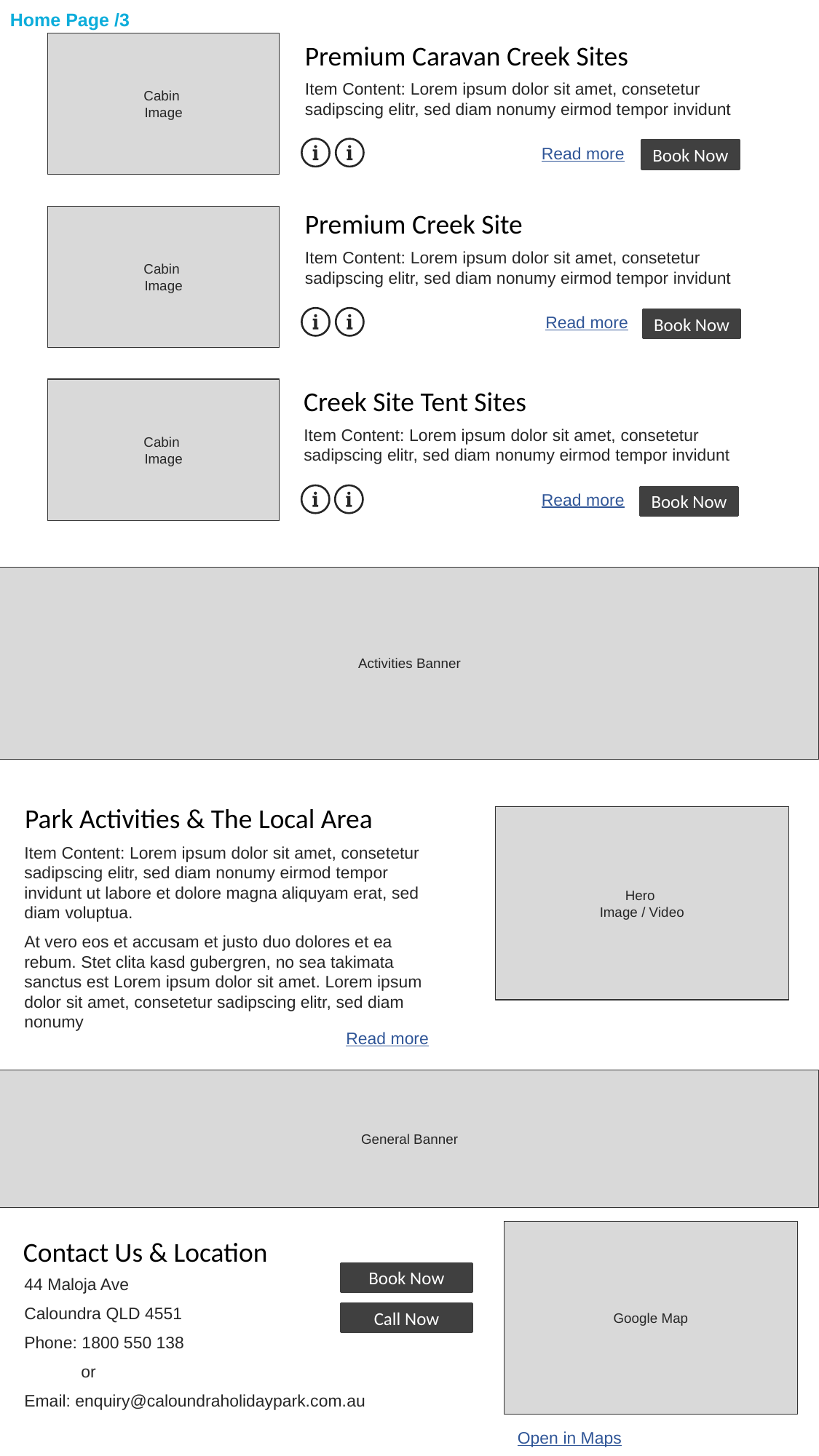

Home Page /3
Cabin
Image
Premium Caravan Creek Sites
Item Content: Lorem ipsum dolor sit amet, consetetur sadipscing elitr, sed diam nonumy eirmod tempor invidunt

Book Now
Read more
Premium Creek Site
Cabin
Image
Item Content: Lorem ipsum dolor sit amet, consetetur sadipscing elitr, sed diam nonumy eirmod tempor invidunt

Book Now
Read more
Cabin
Image
Creek Site Tent Sites
Item Content: Lorem ipsum dolor sit amet, consetetur sadipscing elitr, sed diam nonumy eirmod tempor invidunt

Book Now
Read more
Activities Banner
Park Activities & The Local Area
Hero
Image / Video
Item Content: Lorem ipsum dolor sit amet, consetetur sadipscing elitr, sed diam nonumy eirmod tempor invidunt ut labore et dolore magna aliquyam erat, sed diam voluptua.
At vero eos et accusam et justo duo dolores et ea rebum. Stet clita kasd gubergren, no sea takimata sanctus est Lorem ipsum dolor sit amet. Lorem ipsum dolor sit amet, consetetur sadipscing elitr, sed diam nonumy
Read more
General Banner
Google Map
Contact Us & Location
Book Now
44 Maloja Ave
Caloundra QLD 4551
Phone: 1800 550 138
            or
Email: enquiry@caloundraholidaypark.com.au
Call Now
Open in Maps